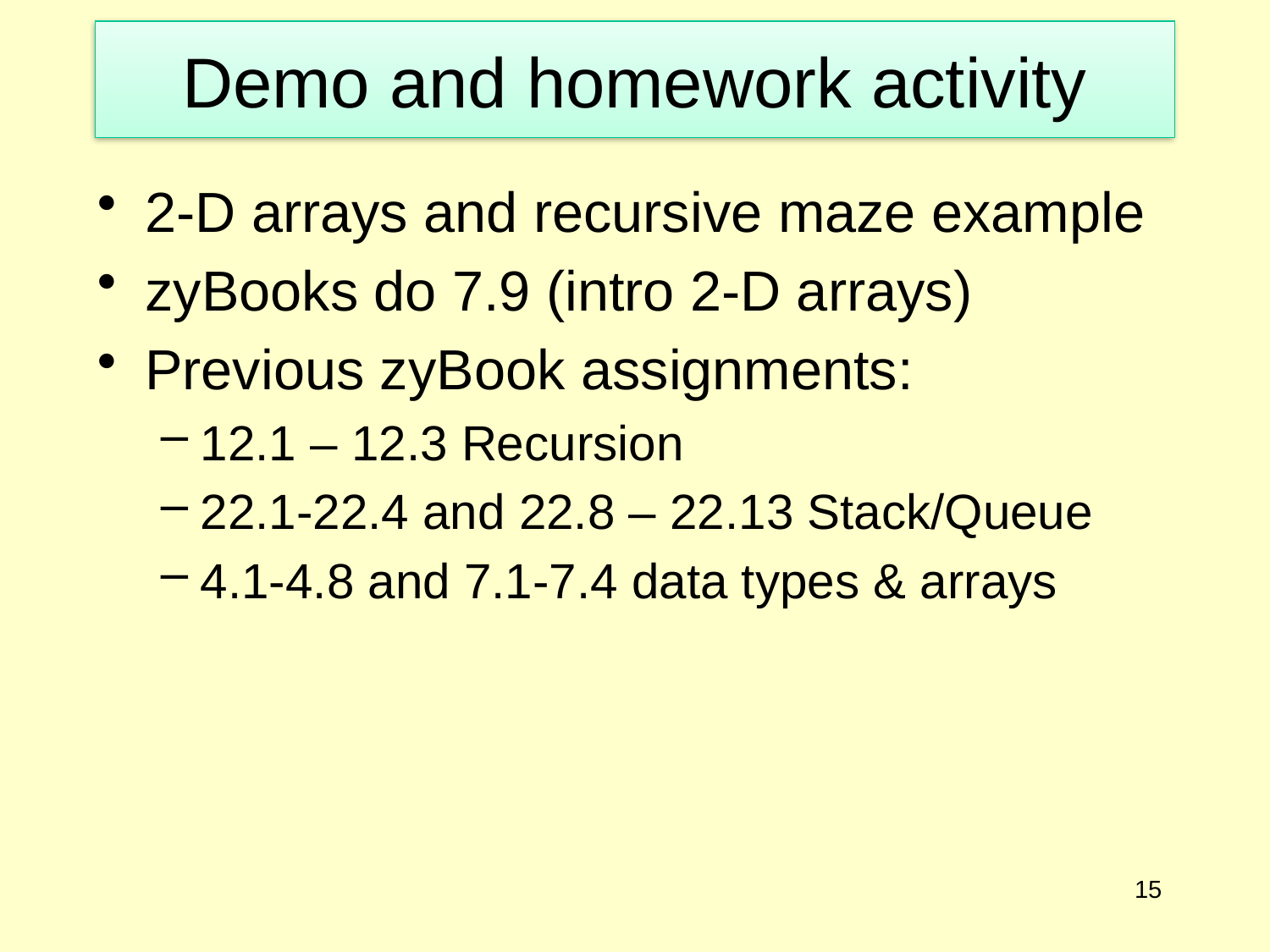

# Demo and homework activity
2-D arrays and recursive maze example
zyBooks do 7.9 (intro 2-D arrays)
Previous zyBook assignments:
12.1 – 12.3 Recursion
22.1-22.4 and 22.8 – 22.13 Stack/Queue
4.1-4.8 and 7.1-7.4 data types & arrays

15